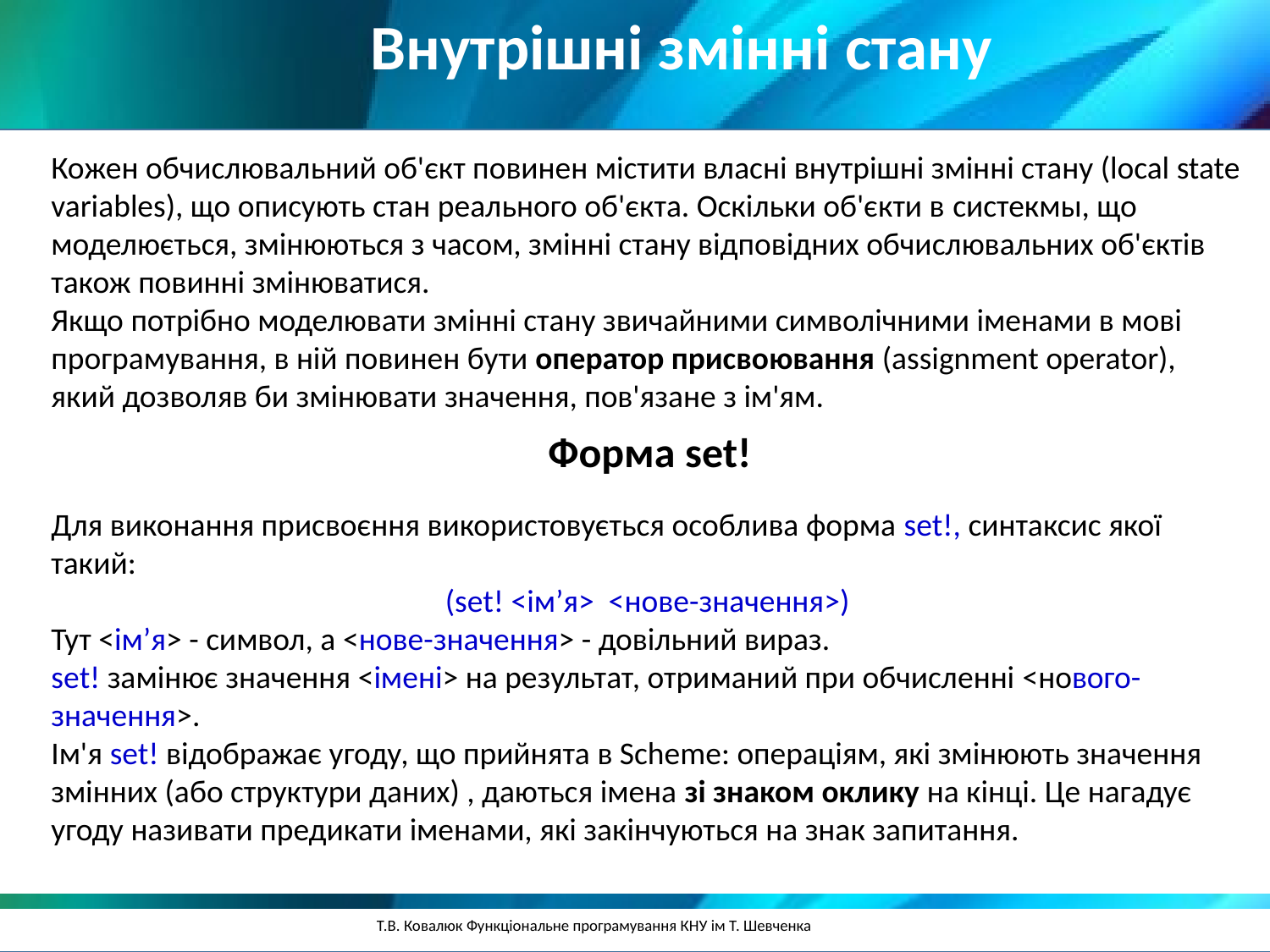

Внутрішні змінні стану
Кожен обчислювальний об'єкт повинен містити власні внутрішні змінні стану (local state variables), що описують стан реального об'єкта. Оскільки об'єкти в систекмы, що моделюється, змінюються з часом, змінні стану відповідних обчислювальних об'єктів також повинні змінюватися.
Якщо потрібно моделювати змінні стану звичайними символічними іменами в мові програмування, в ній повинен бути оператор присвоювання (assignment operator), який дозволяв би змінювати значення, пов'язане з ім'ям.
Форма set!
Для виконання присвоєння використовується особлива форма set!, синтаксис якої  такий:
(set! <ім’я>  <нове-значення>)
Тут <iм’я> - символ, а <нове-значення> - довільний вираз.
set! замінює значення <імені> на результат, отриманий при обчисленні <нового-значення>.
Ім'я set! відображає угоду, що прийнята в Scheme: операціям, які змінюють значення змінних (або структури даних) , даються імена зі знаком оклику на кінці. Це нагадує угоду називати предикати іменами, які закінчуються на знак запитання.